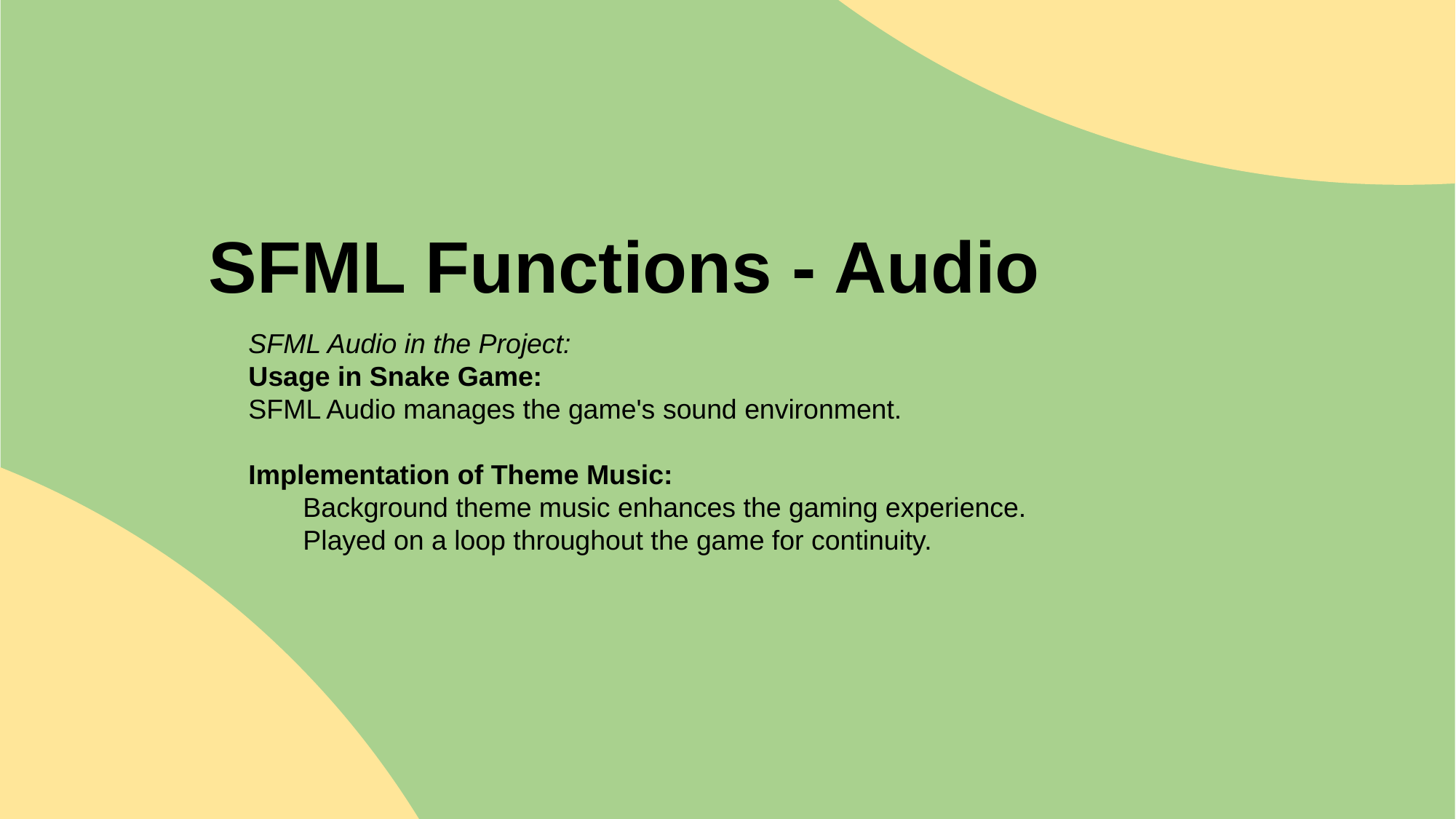

LEADERSHIP
SFML Functions - Audio
SFML Audio in the Project:
Usage in Snake Game:
SFML Audio manages the game's sound environment.

Implementation of Theme Music:
Background theme music enhances the gaming experience.
Played on a loop throughout the game for continuity.